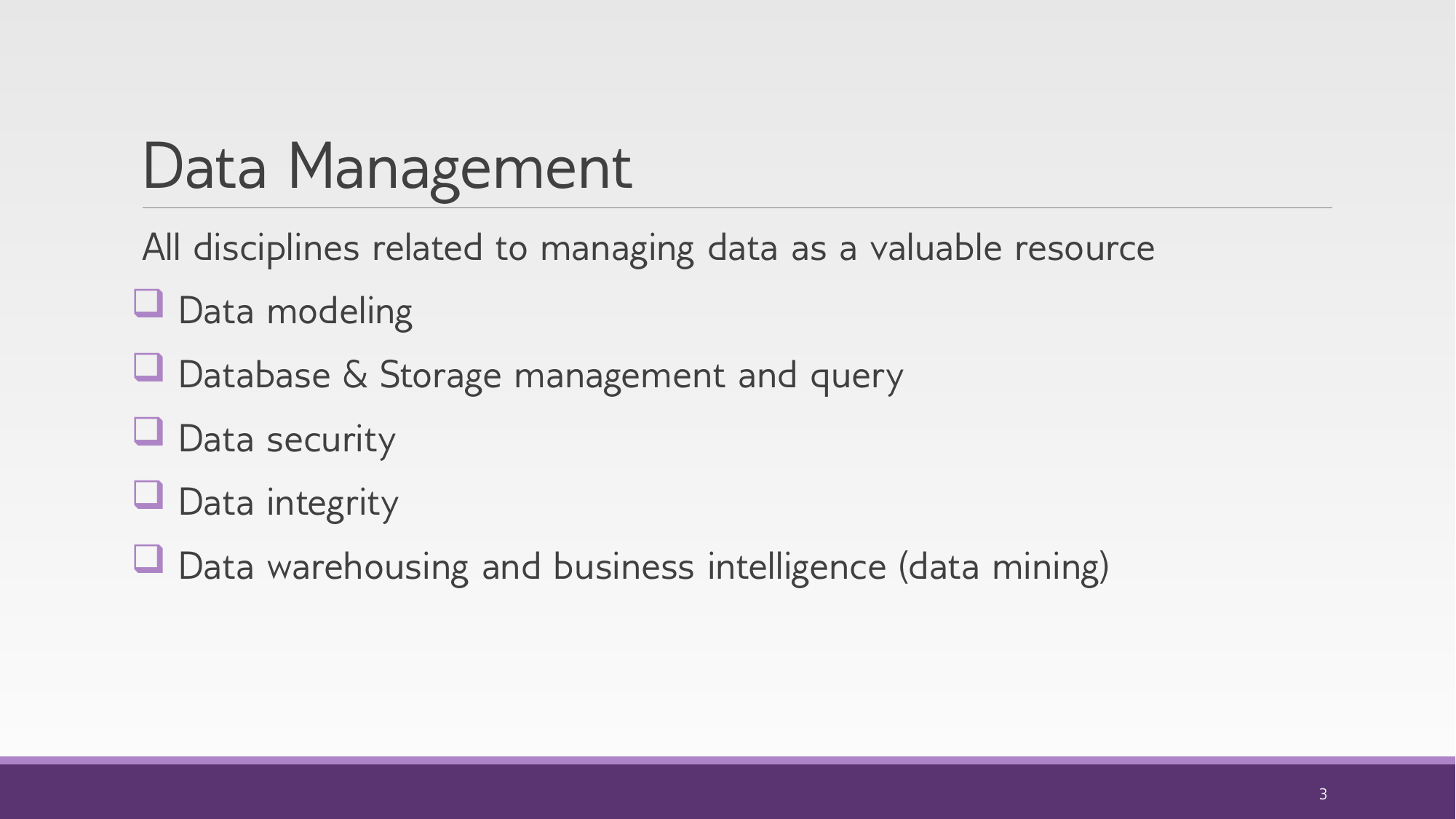

# Data Management
All disciplines related to managing data as a valuable resource
 Data modeling
 Database & Storage management and query
 Data security
 Data integrity
 Data warehousing and business intelligence (data mining)

3